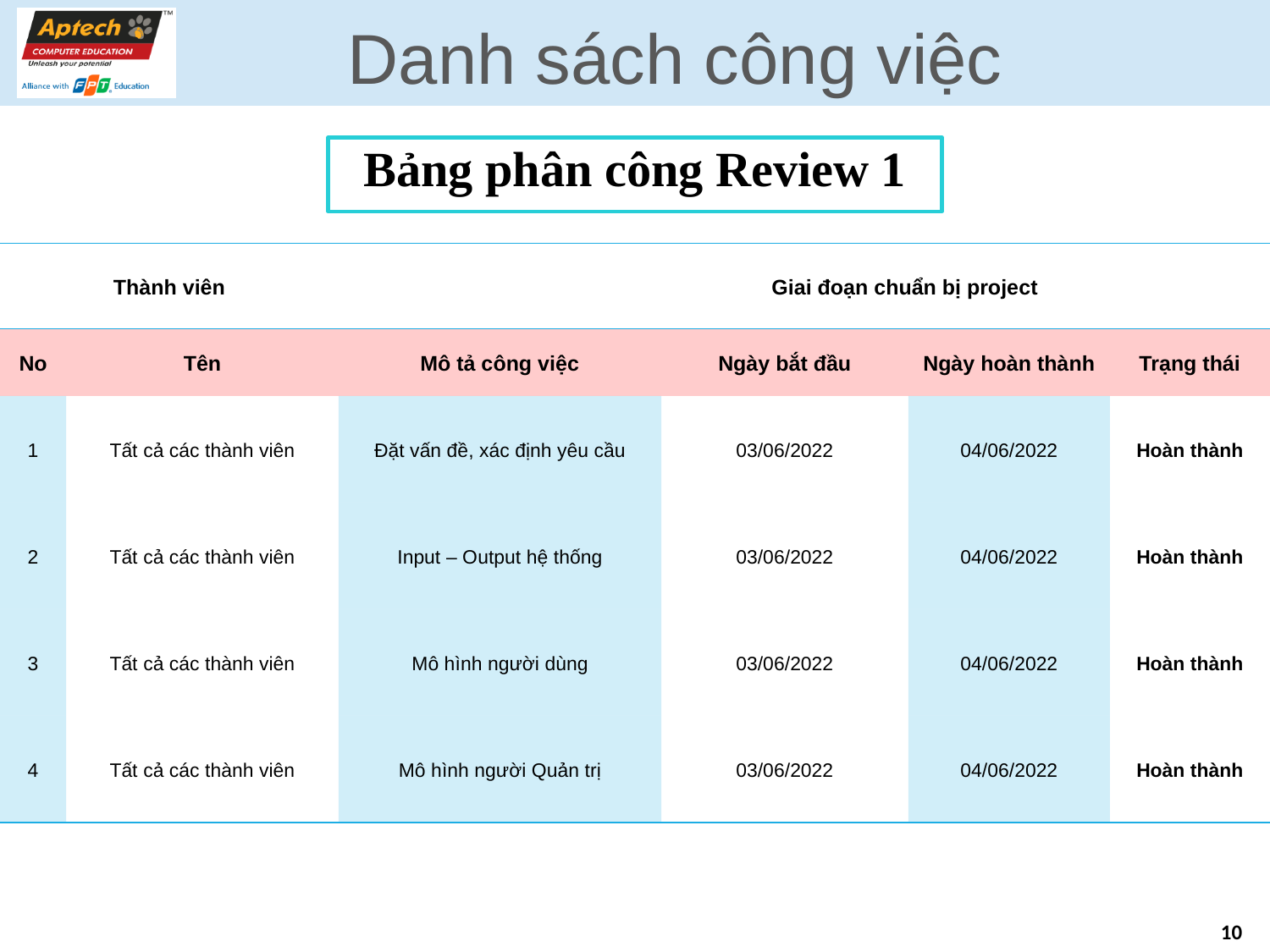

# Danh sách công việc
Bảng phân công Review 1
| Thành viên |  | Giai đoạn chuẩn bị project |  |  |  |
| --- | --- | --- | --- | --- | --- |
| No | Tên | Mô tả công việc | Ngày bắt đầu | Ngày hoàn thành | Trạng thái |
| 1 | Tất cả các thành viên | Đặt vấn đề, xác định yêu cầu | 03/06/2022 | 04/06/2022 | Hoàn thành |
| 2 | Tất cả các thành viên | Input – Output hệ thống | 03/06/2022 | 04/06/2022 | Hoàn thành |
| 3 | Tất cả các thành viên | Mô hình người dùng | 03/06/2022 | 04/06/2022 | Hoàn thành |
| 4 | Tất cả các thành viên | Mô hình người Quản trị | 03/06/2022 | 04/06/2022 | Hoàn thành |
10